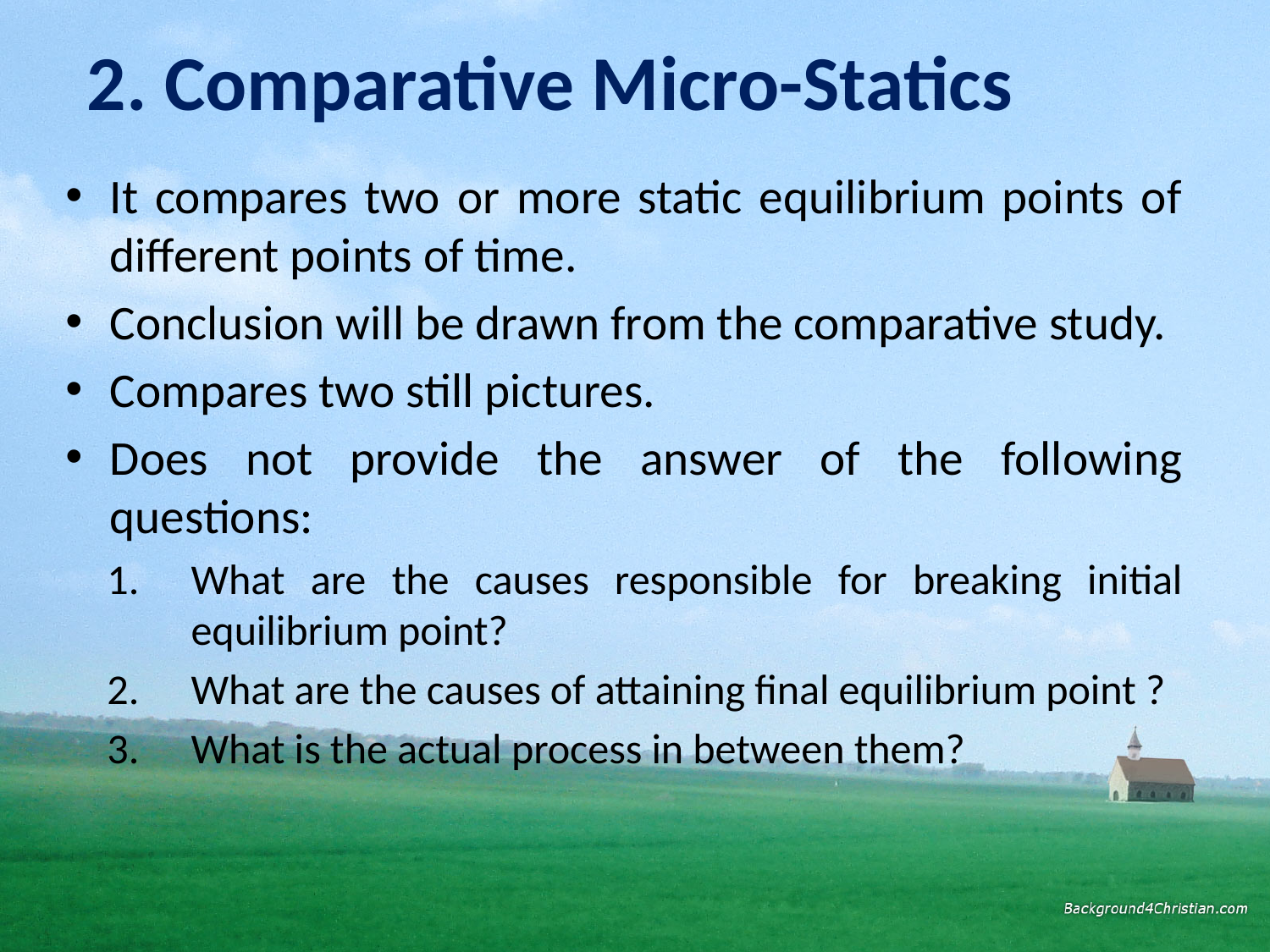

# 2. Comparative Micro-Statics
It compares two or more static equilibrium points of different points of time.
Conclusion will be drawn from the comparative study.
Compares two still pictures.
Does not provide the answer of the following questions:
What are the causes responsible for breaking initial equilibrium point?
What are the causes of attaining final equilibrium point ?
What is the actual process in between them?